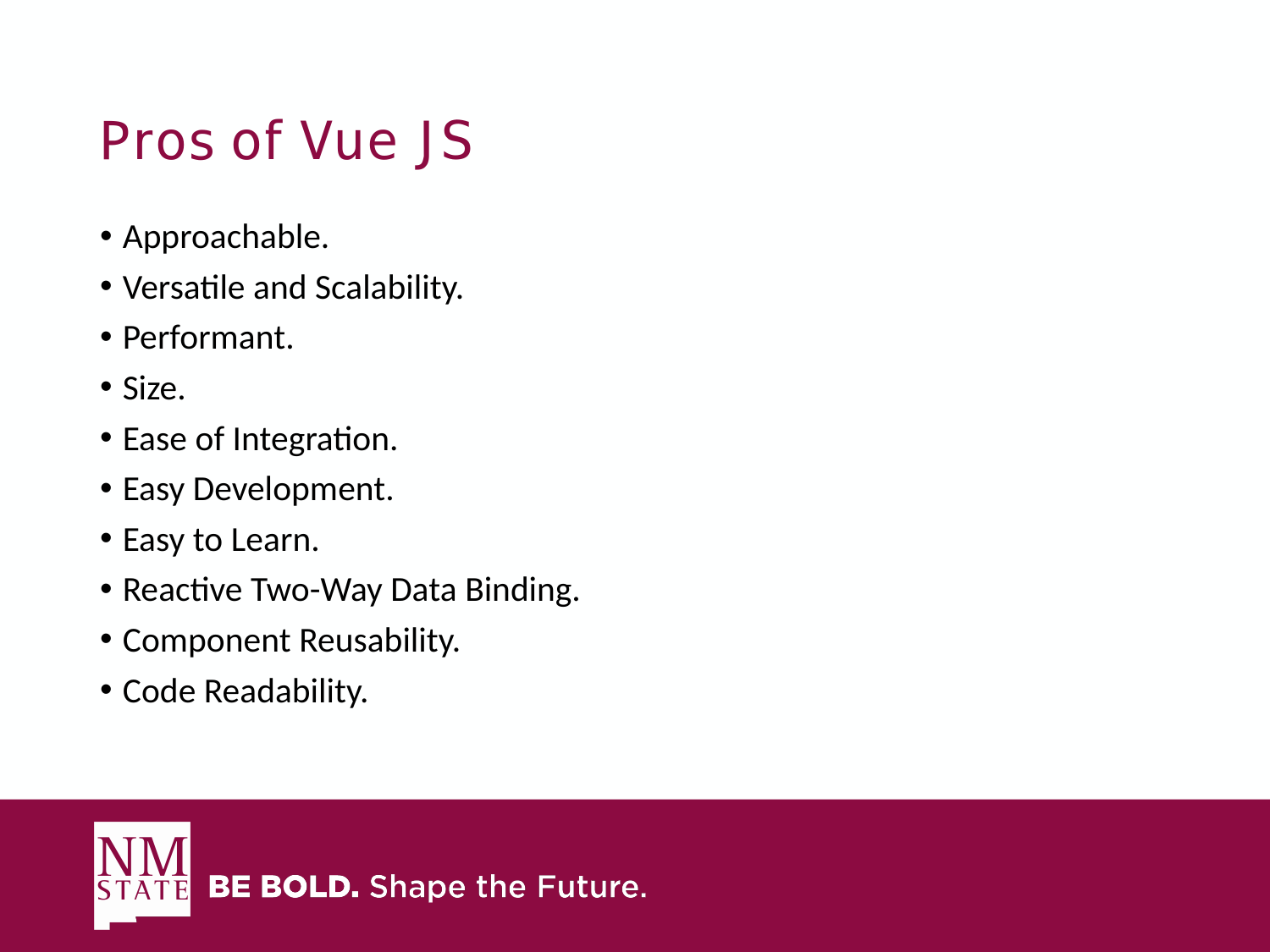

# Pros of Vue JS
Approachable.
Versatile and Scalability.
Performant.
Size.
Ease of Integration.
Easy Development.
Easy to Learn.
Reactive Two-Way Data Binding.
Component Reusability.
Code Readability.